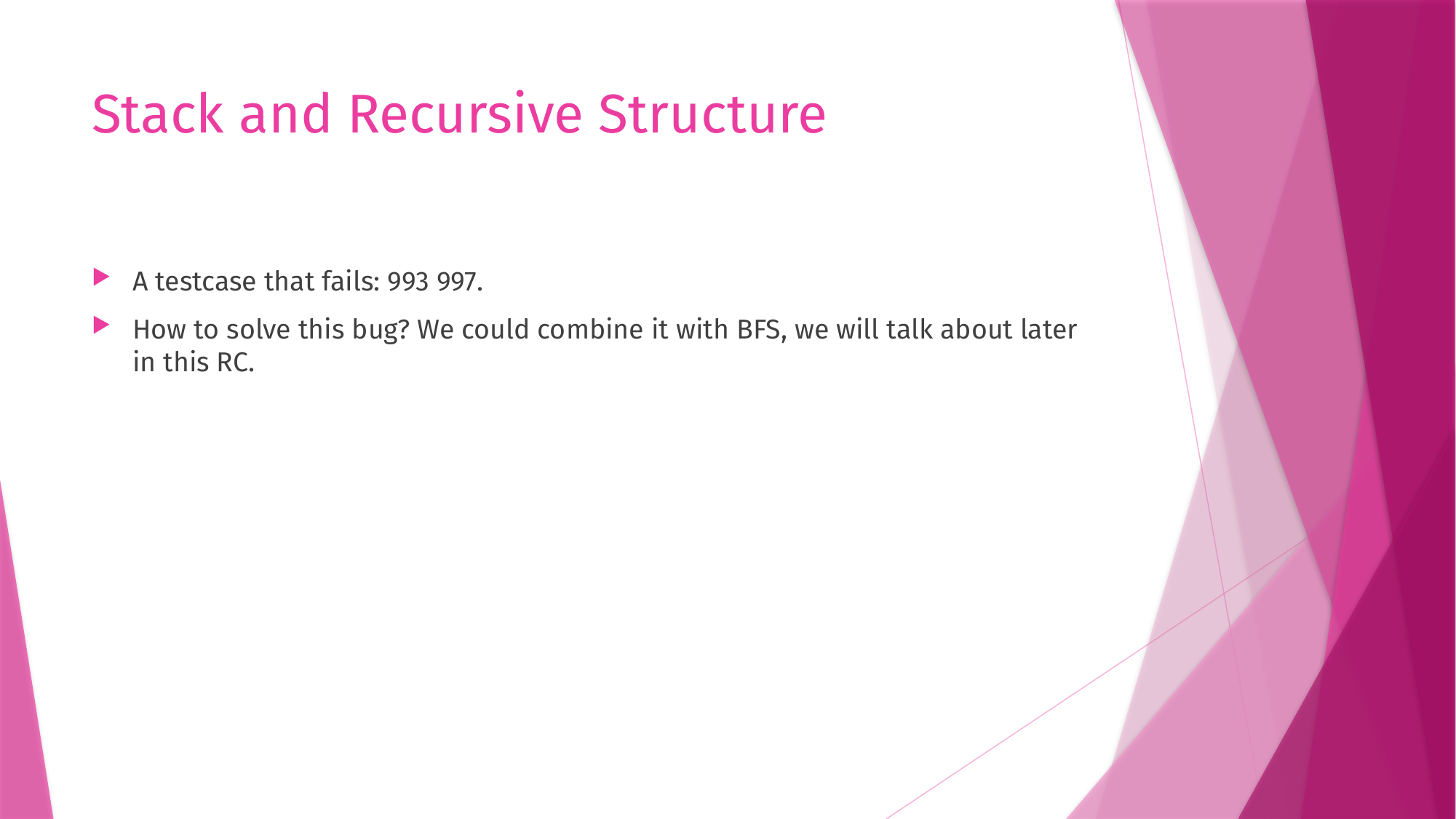

# Stack and Recursive Structure
A testcase that fails: 993 997.
How to solve this bug? We could combine it with BFS, we will talk about later in this RC.